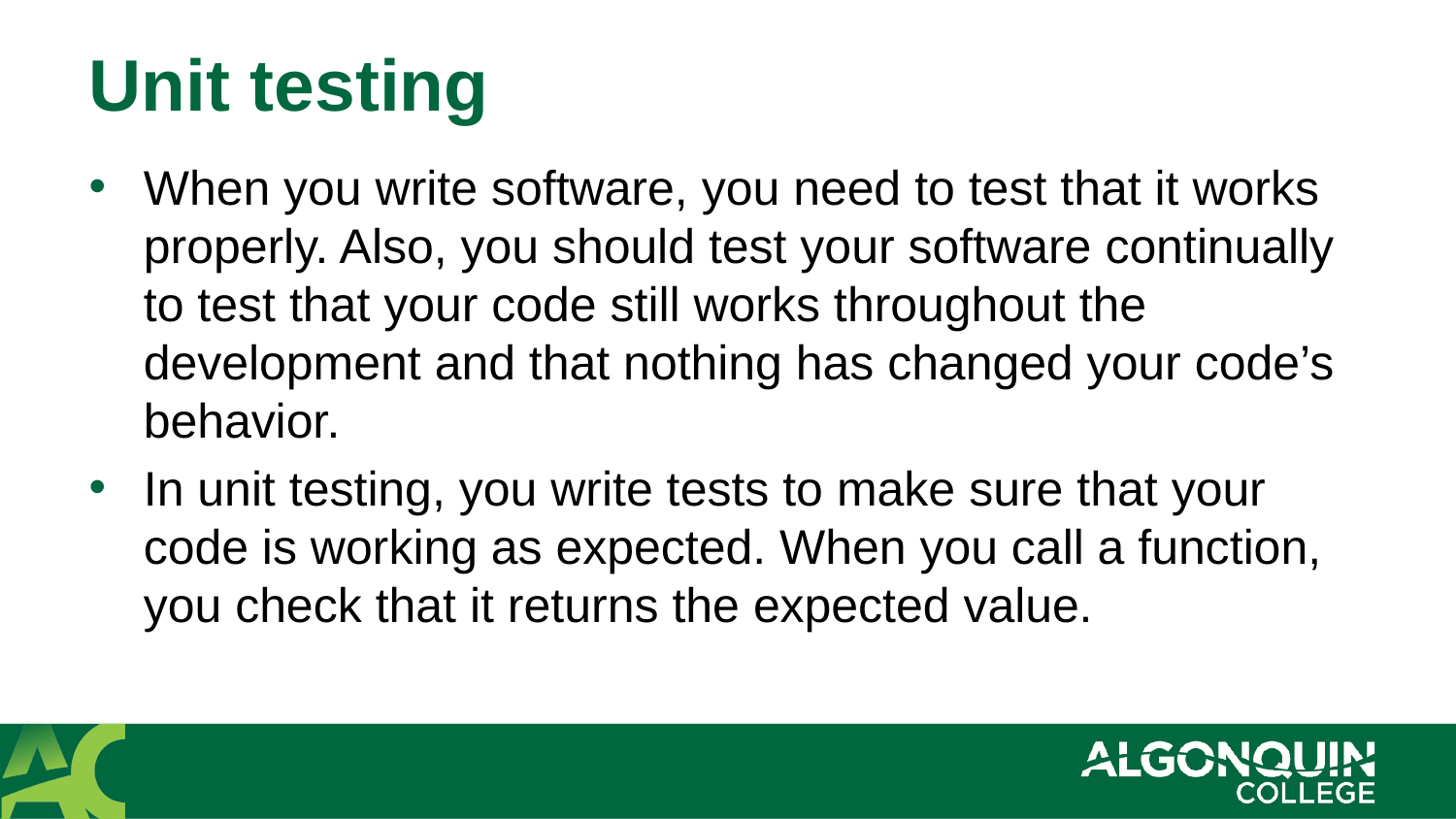

# Unit testing
When you write software, you need to test that it works properly. Also, you should test your software continually to test that your code still works throughout the development and that nothing has changed your code’s behavior.
In unit testing, you write tests to make sure that your code is working as expected. When you call a function, you check that it returns the expected value.